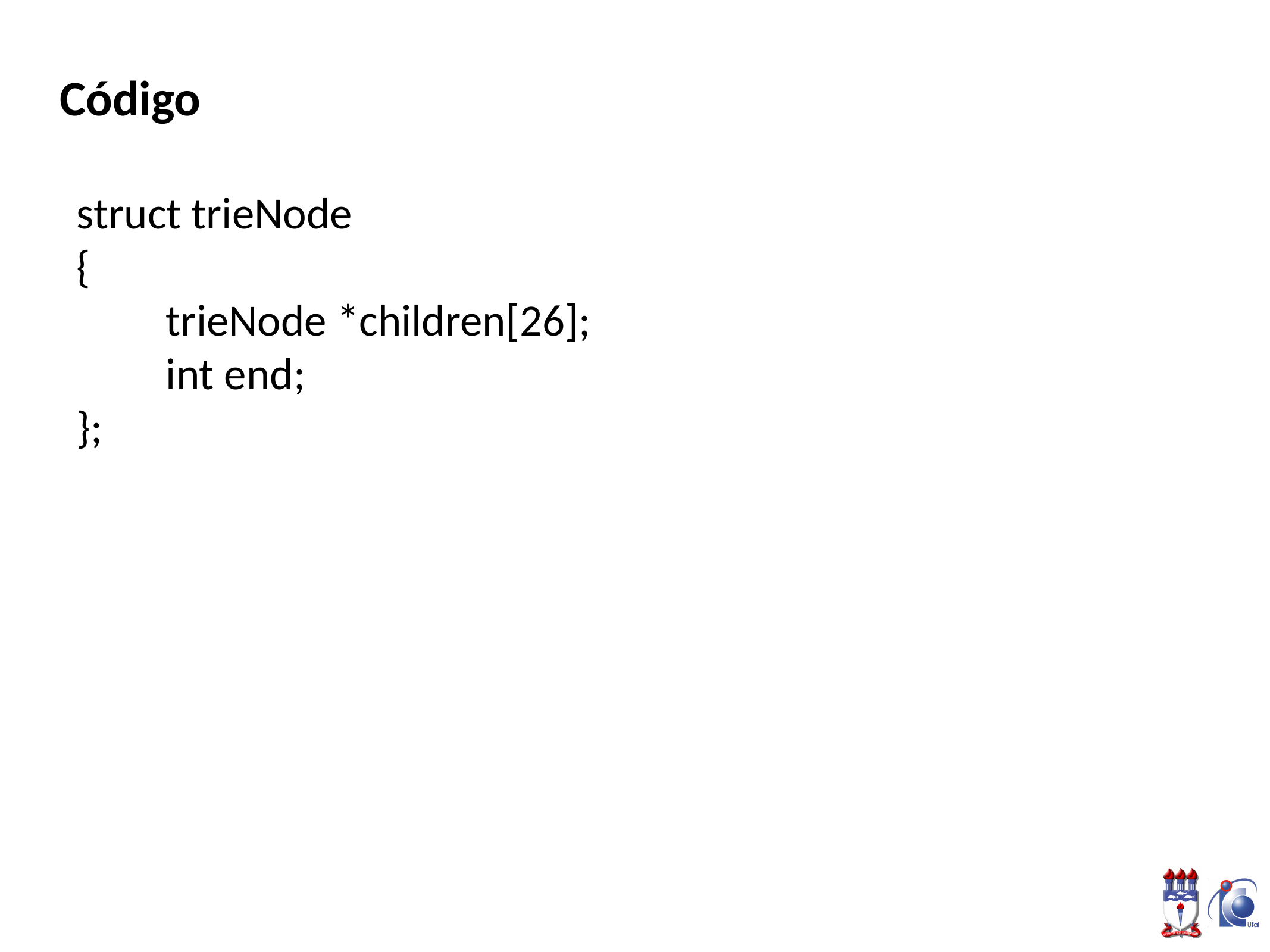

# Código
struct trieNode
{
	trieNode *children[26];
	int end;
};